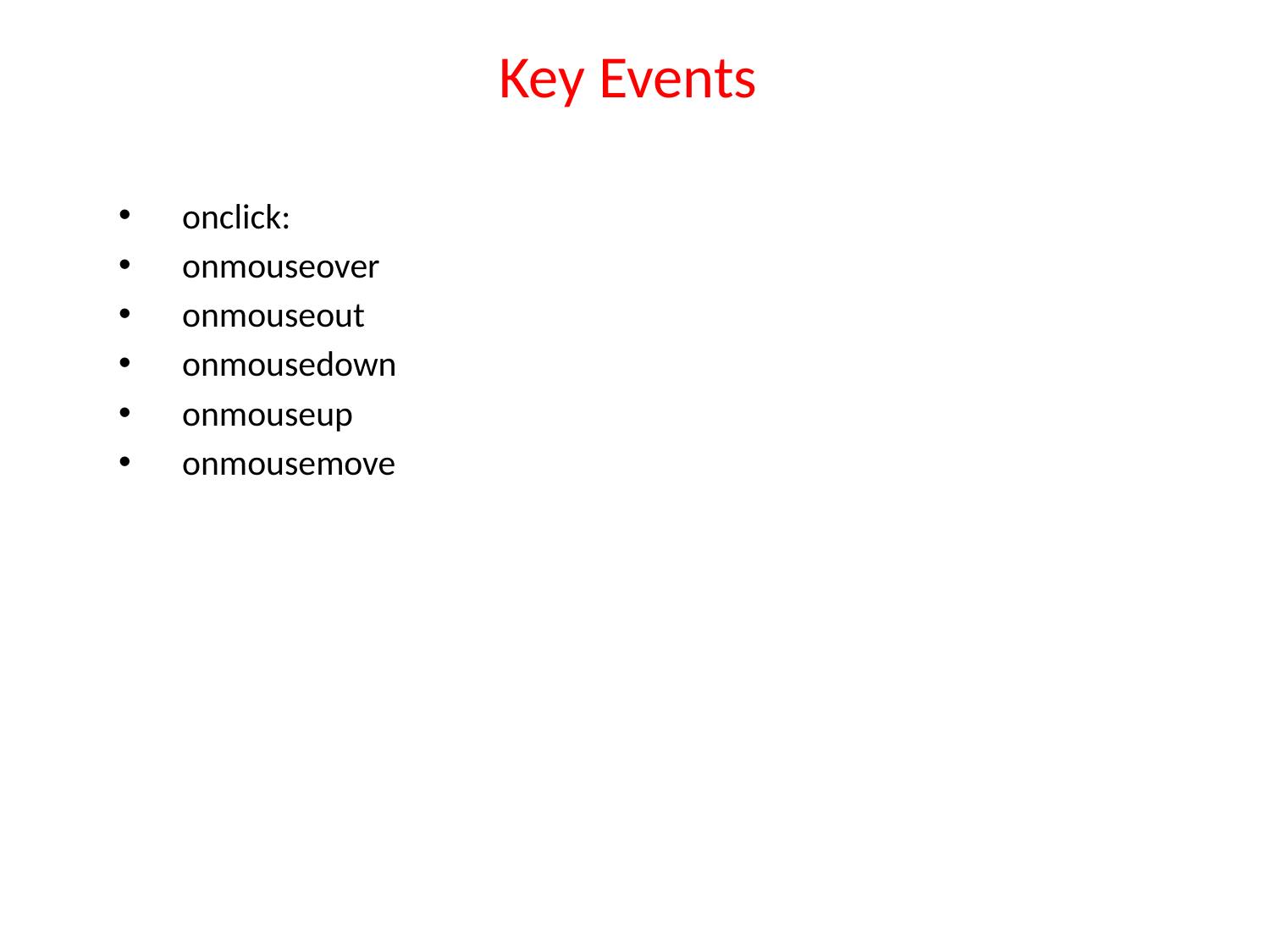

# Key Events

onclick:
onmouseover
onmouseout
onmousedown
onmouseup
onmousemove